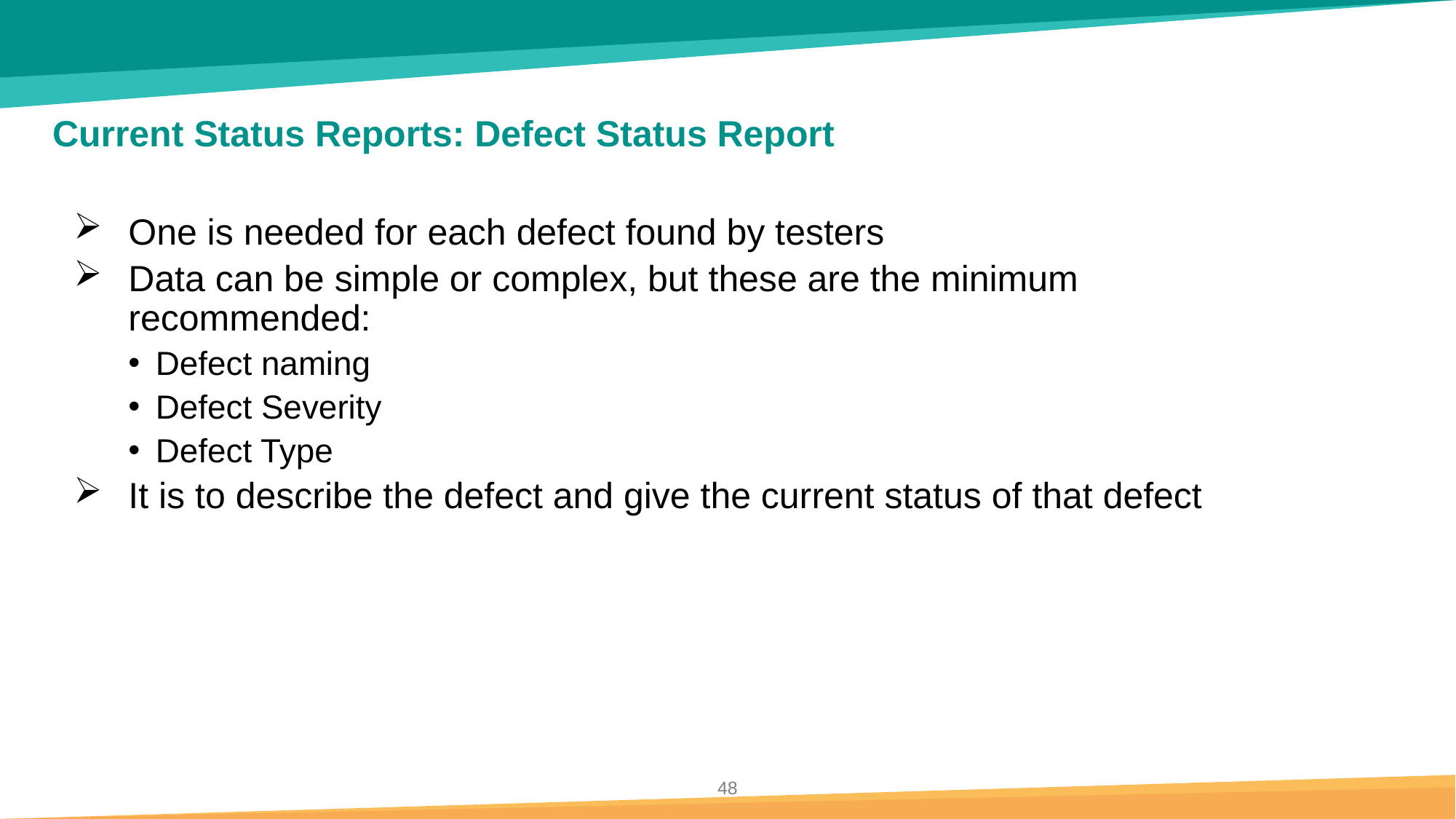

# Current Status Reports: Defect Status Report
One is needed for each defect found by testers
Data can be simple or complex, but these are the minimum recommended:
Defect naming
Defect Severity
Defect Type
It is to describe the defect and give the current status of that defect